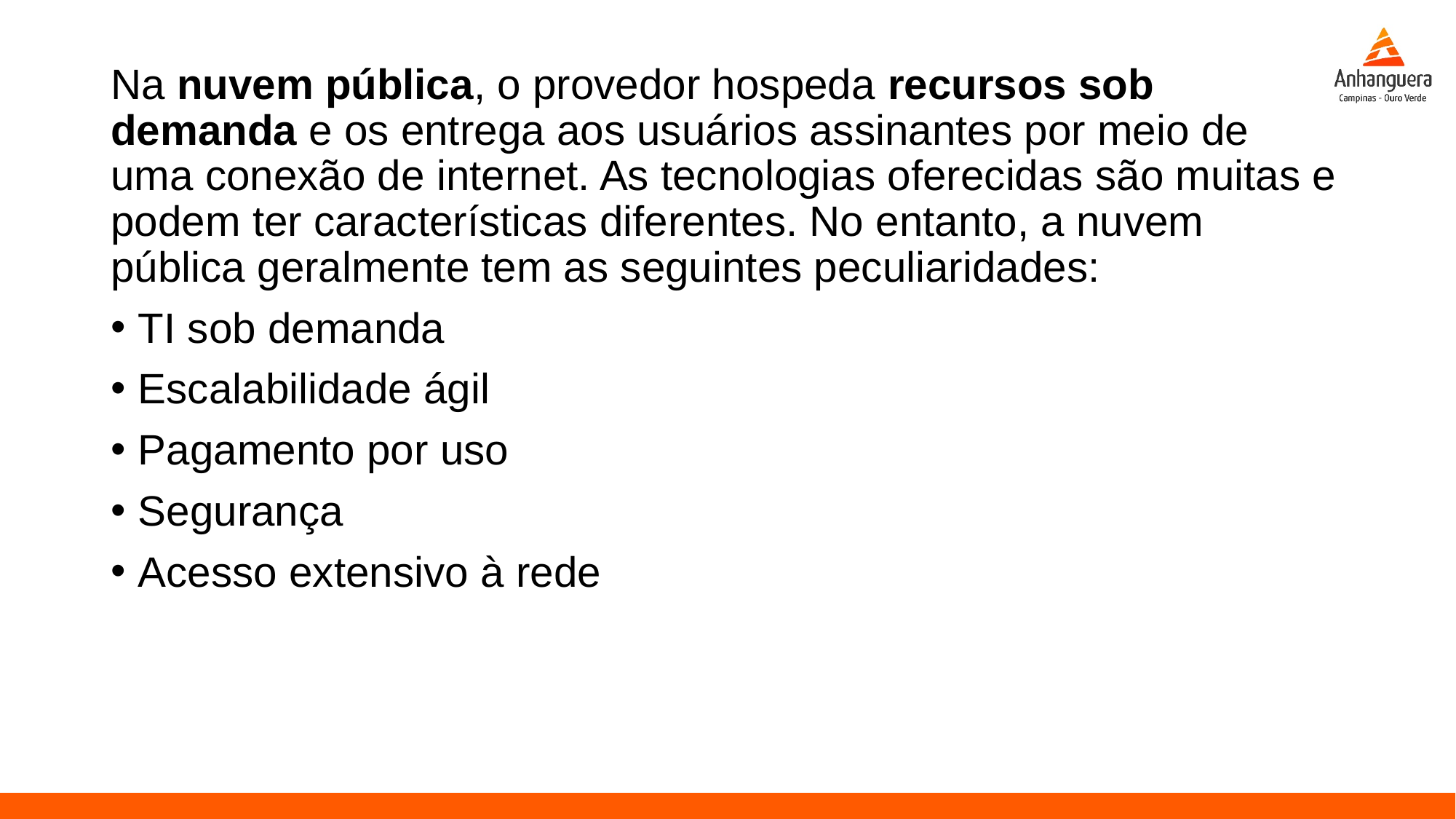

Na nuvem pública, o provedor hospeda recursos sob demanda e os entrega aos usuários assinantes por meio de uma conexão de internet. As tecnologias oferecidas são muitas e podem ter características diferentes. No entanto, a nuvem pública geralmente tem as seguintes peculiaridades:
TI sob demanda
Escalabilidade ágil
Pagamento por uso
Segurança
Acesso extensivo à rede